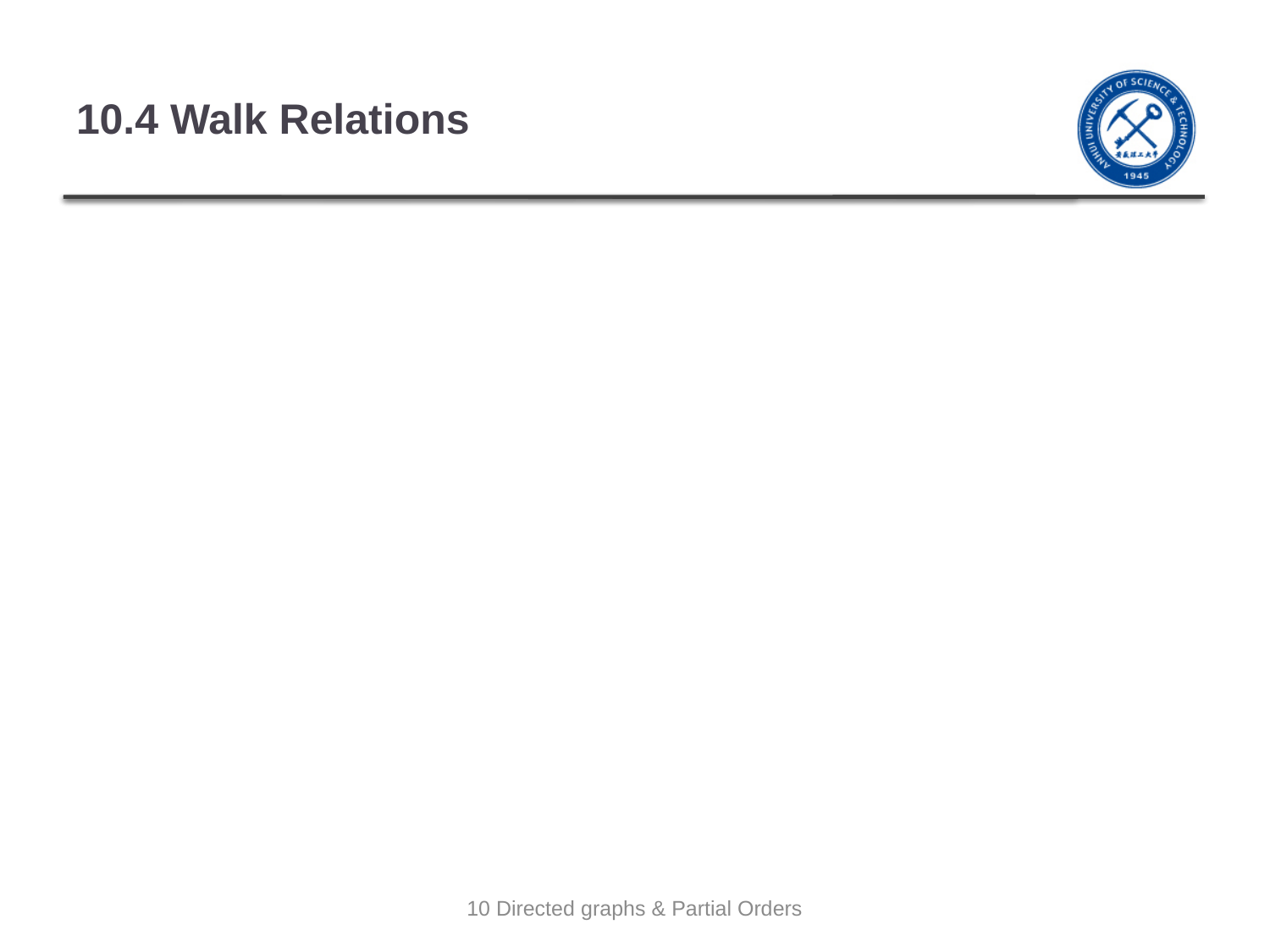

# 10.4 Walk Relations
10 Directed graphs & Partial Orders